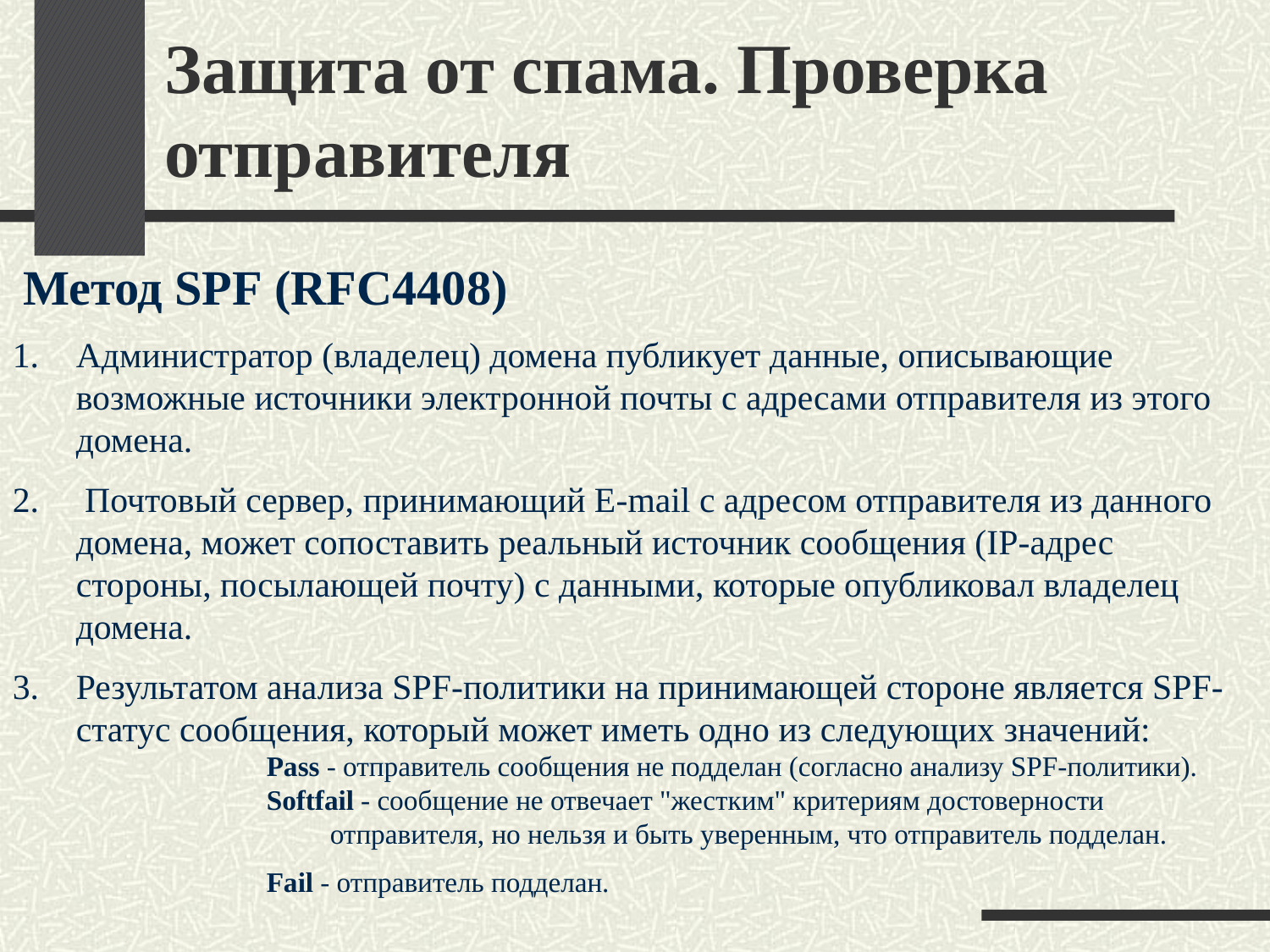

# Защита от спама. Проверка отправителя
 Метод SPF (RFC4408)
Администратор (владелец) домена публикует данные, описывающие возможные источники электронной почты с адресами отправителя из этого домена.
 Почтовый сервер, принимающий E-mail с адресом отправителя из данного домена, может сопоставить реальный источник сообщения (IP-адрес стороны, посылающей почту) с данными, которые опубликовал владелец домена.
Результатом анализа SPF-политики на принимающей стороне является SPF-статус сообщения, который может иметь одно из следующих значений:
Pass - отправитель сообщения не подделан (согласно анализу SPF-политики).
Softfail - сообщение не отвечает "жестким" критериям достоверности отправителя, но нельзя и быть уверенным, что отправитель подделан.
Fail - отправитель подделан.